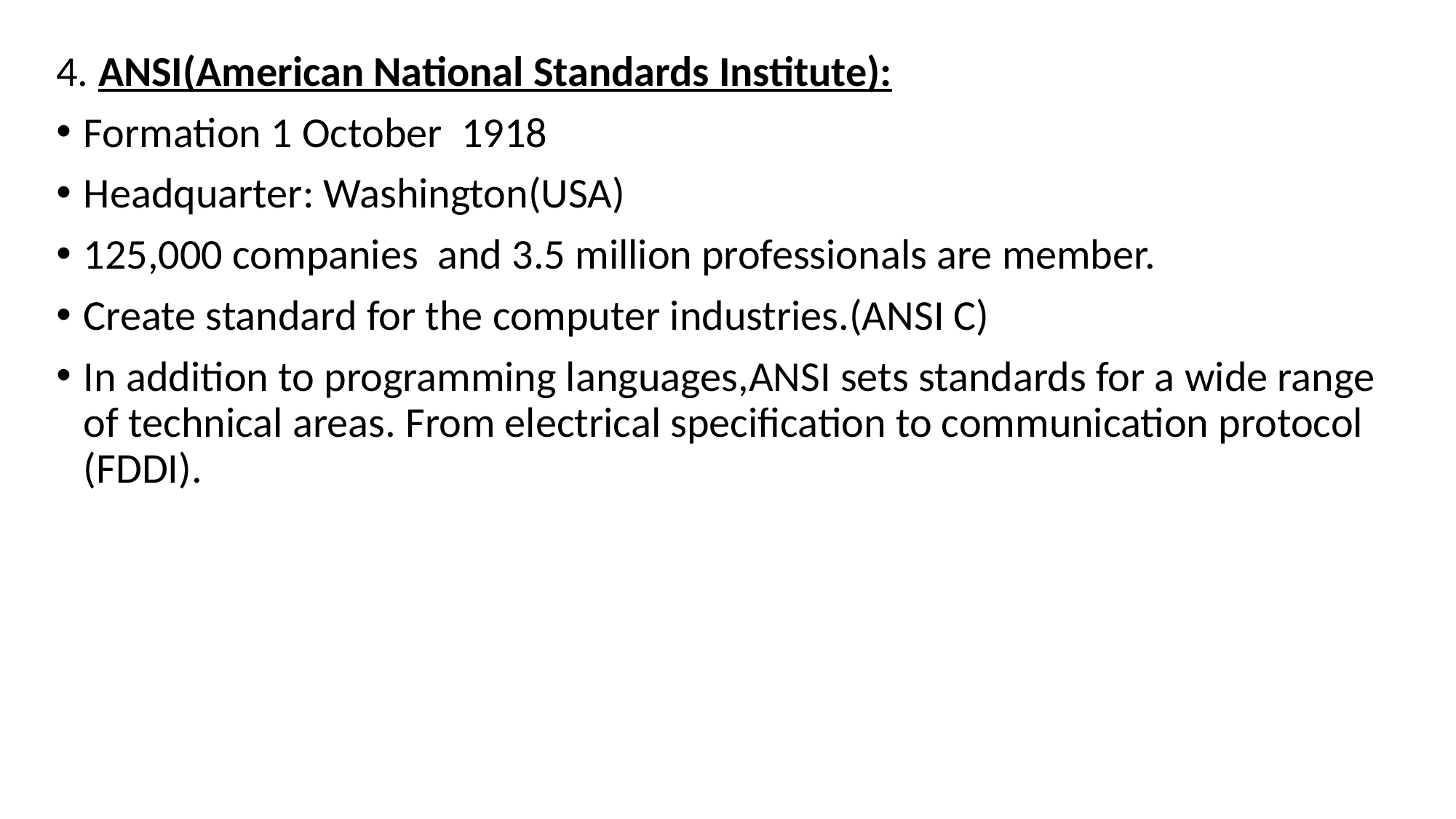

4. ANSI(American National Standards Institute):
Formation 1 October  1918
Headquarter: Washington(USA)
125,000 companies  and 3.5 million professionals are member.
Create standard for the computer industries.(ANSI C)
In addition to programming languages,ANSI sets standards for a wide range of technical areas. From electrical specification to communication protocol (FDDI).